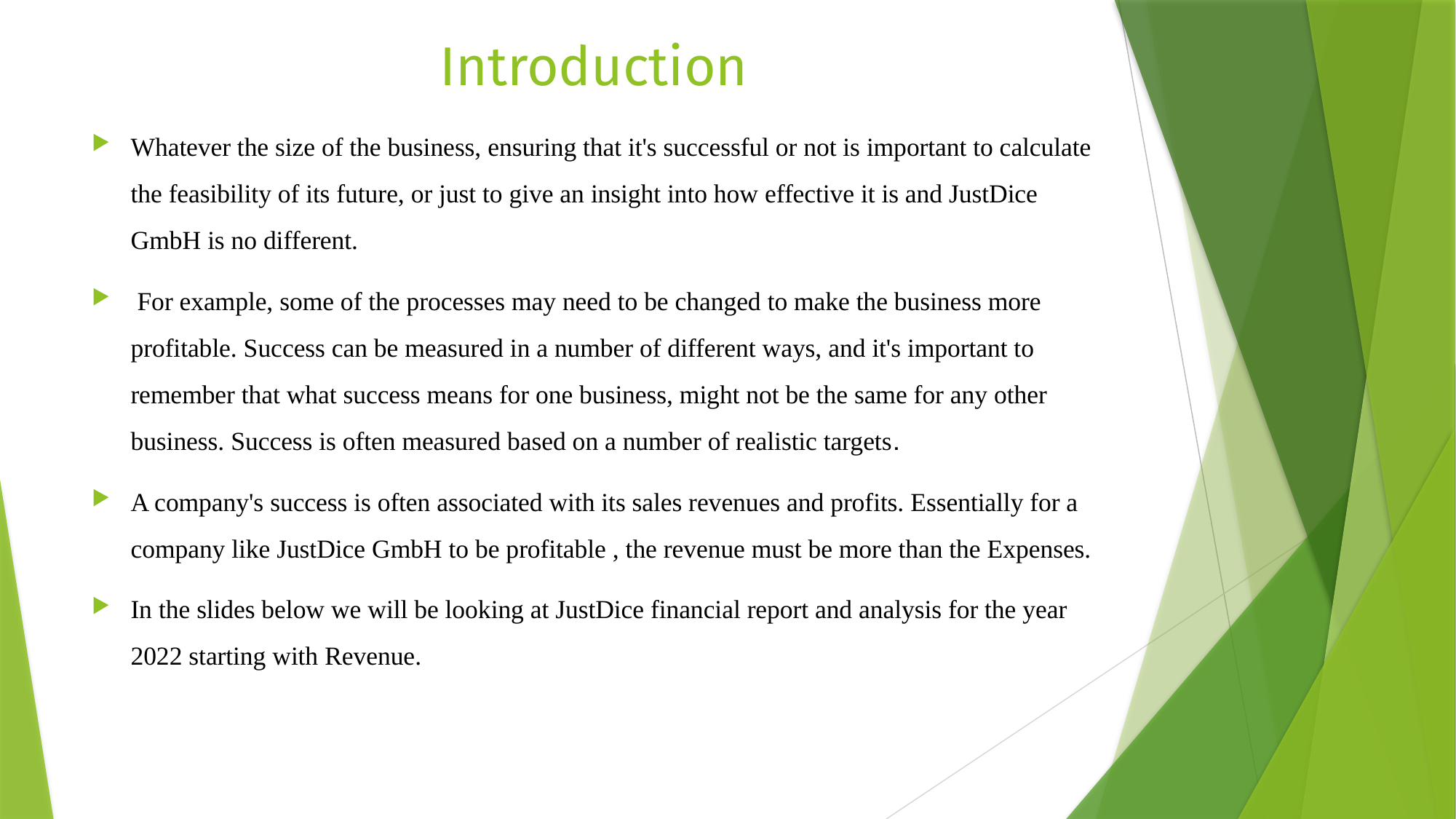

# Introduction
Whatever the size of the business, ensuring that it's successful or not is important to calculate the feasibility of its future, or just to give an insight into how effective it is and JustDice GmbH is no different.
 For example, some of the processes may need to be changed to make the business more profitable. Success can be measured in a number of different ways, and it's important to remember that what success means for one business, might not be the same for any other business. Success is often measured based on a number of realistic targets.
A company's success is often associated with its sales revenues and profits. Essentially for a company like JustDice GmbH to be profitable , the revenue must be more than the Expenses.
In the slides below we will be looking at JustDice financial report and analysis for the year 2022 starting with Revenue.